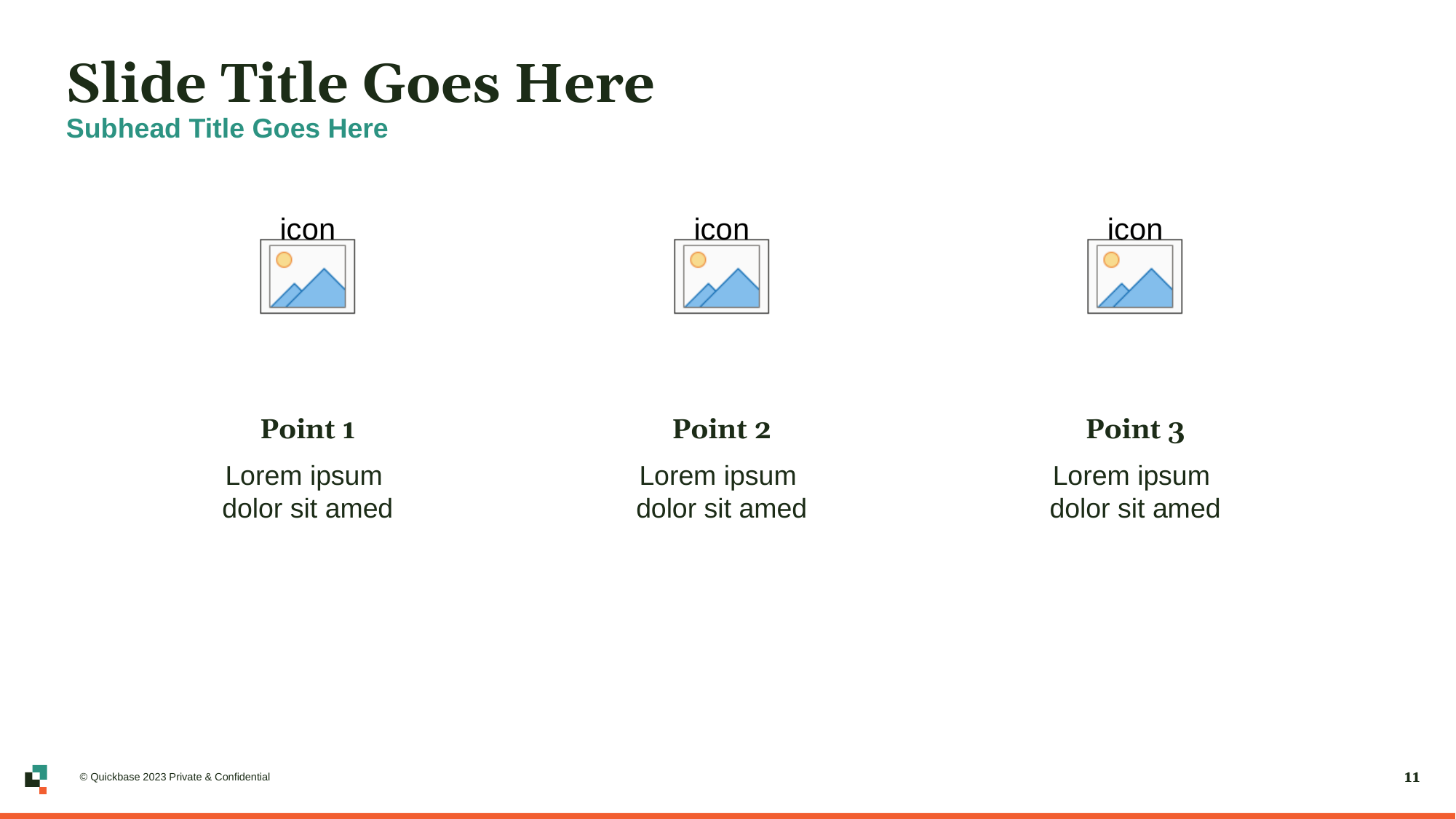

# Slide Title Goes Here
Subhead Title Goes Here

Point 1
Point 2
Point 3
Lorem ipsum
dolor sit amed
Lorem ipsum
dolor sit amed
Lorem ipsum
dolor sit amed
© Quickbase 2023 Private & Confidential
11